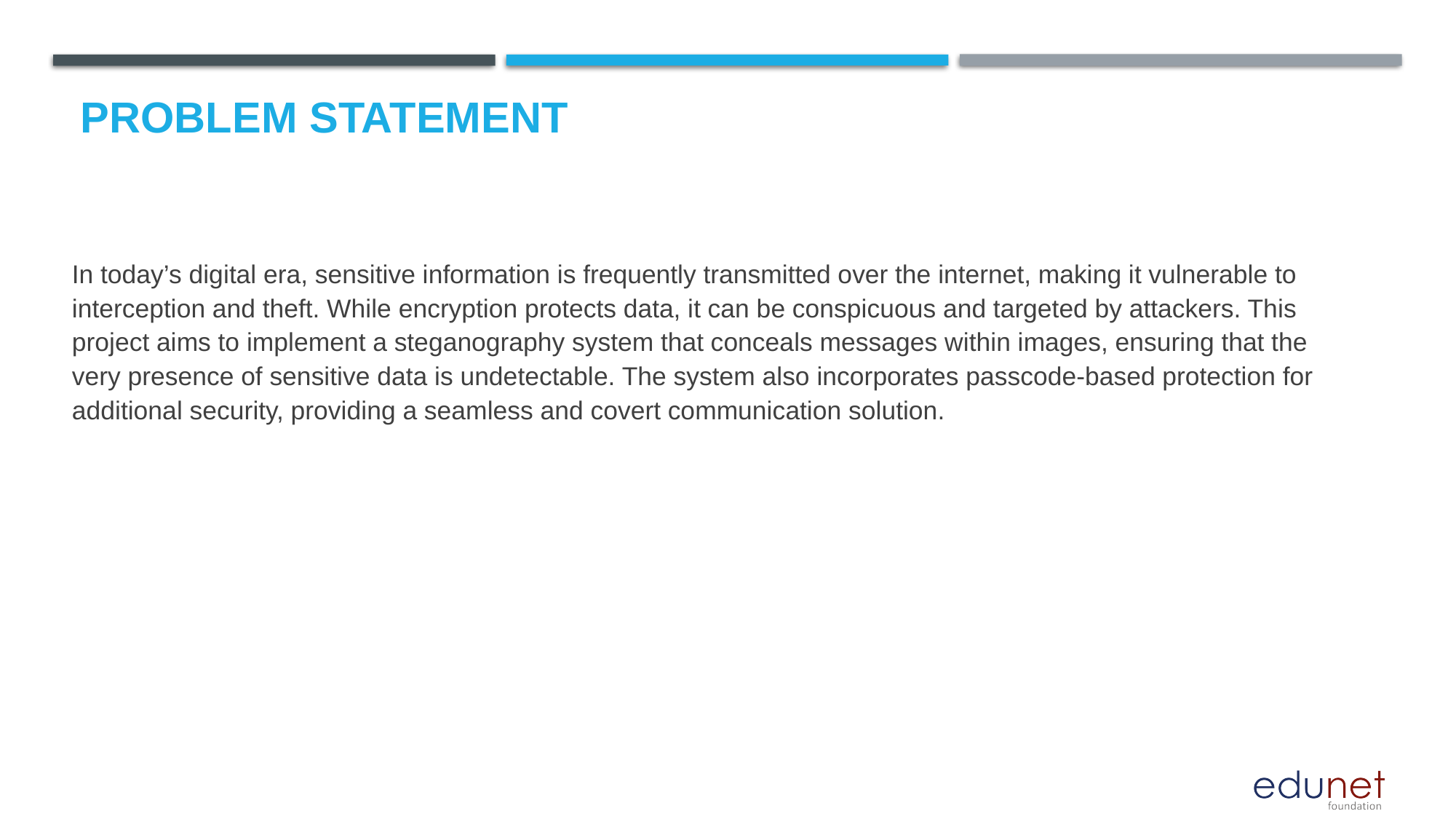

# Problem Statement
In today’s digital era, sensitive information is frequently transmitted over the internet, making it vulnerable to interception and theft. While encryption protects data, it can be conspicuous and targeted by attackers. This project aims to implement a steganography system that conceals messages within images, ensuring that the very presence of sensitive data is undetectable. The system also incorporates passcode-based protection for additional security, providing a seamless and covert communication solution.